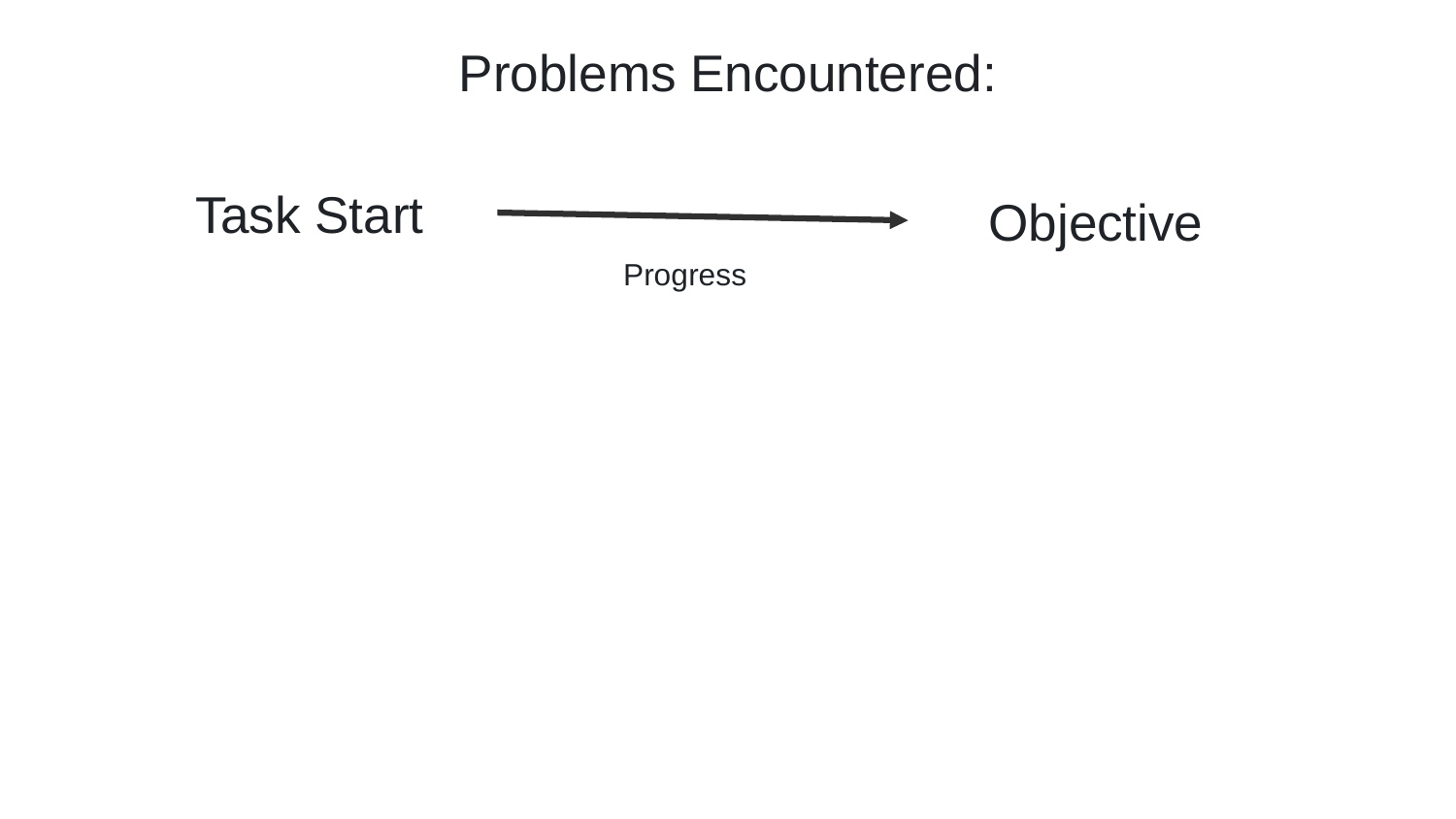

# Problems Encountered:
Task Start
Objective
Progress